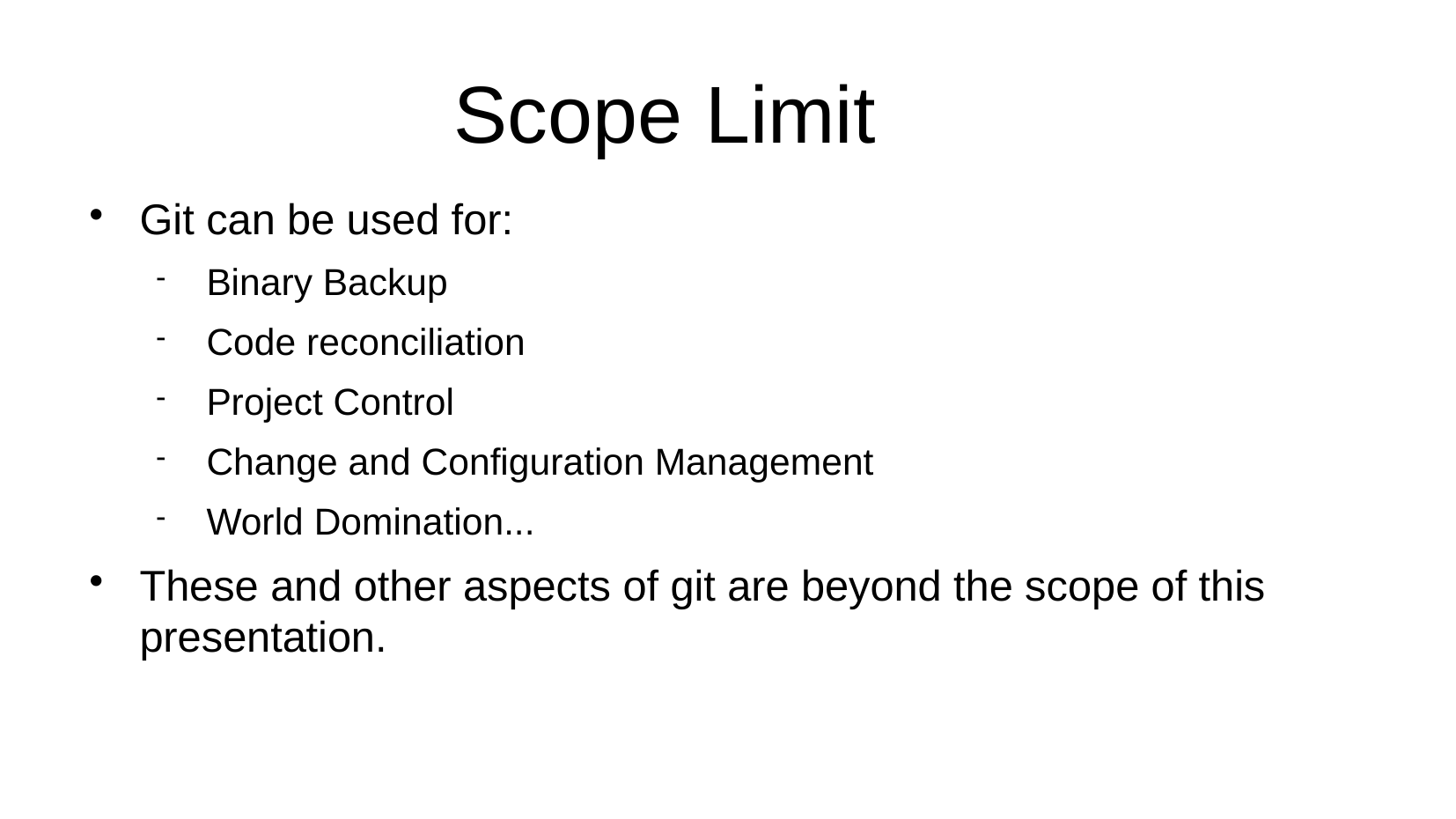

Scope Limit

Git can be used for:
Binary Backup
Code reconciliation
Project Control
Change and Configuration Management
World Domination...
These and other aspects of git are beyond the scope of this presentation.